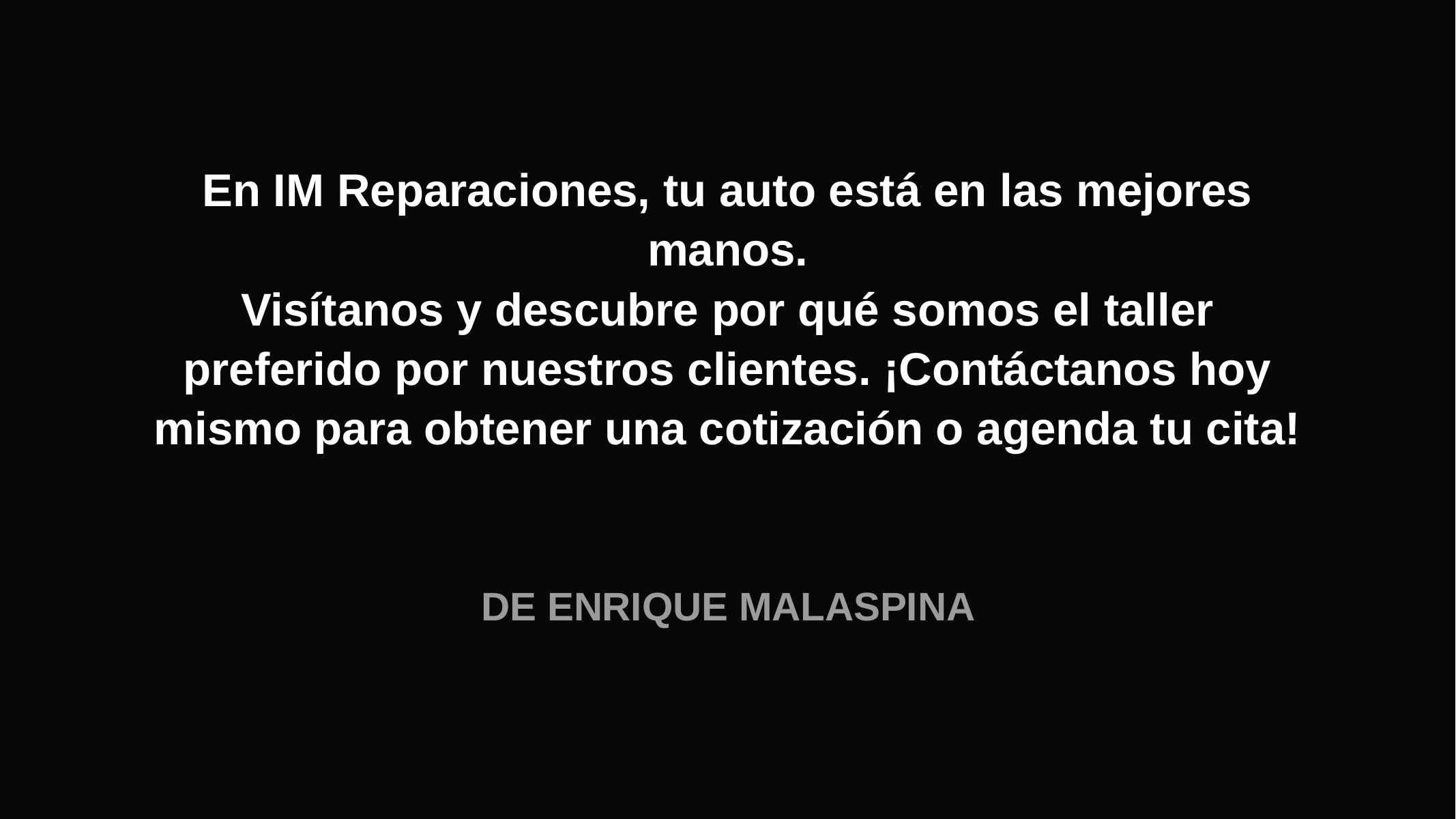

En IM Reparaciones, tu auto está en las mejores manos.
Visítanos y descubre por qué somos el taller preferido por nuestros clientes. ¡Contáctanos hoy mismo para obtener una cotización o agenda tu cita!

DE ENRIQUE MALASPINA